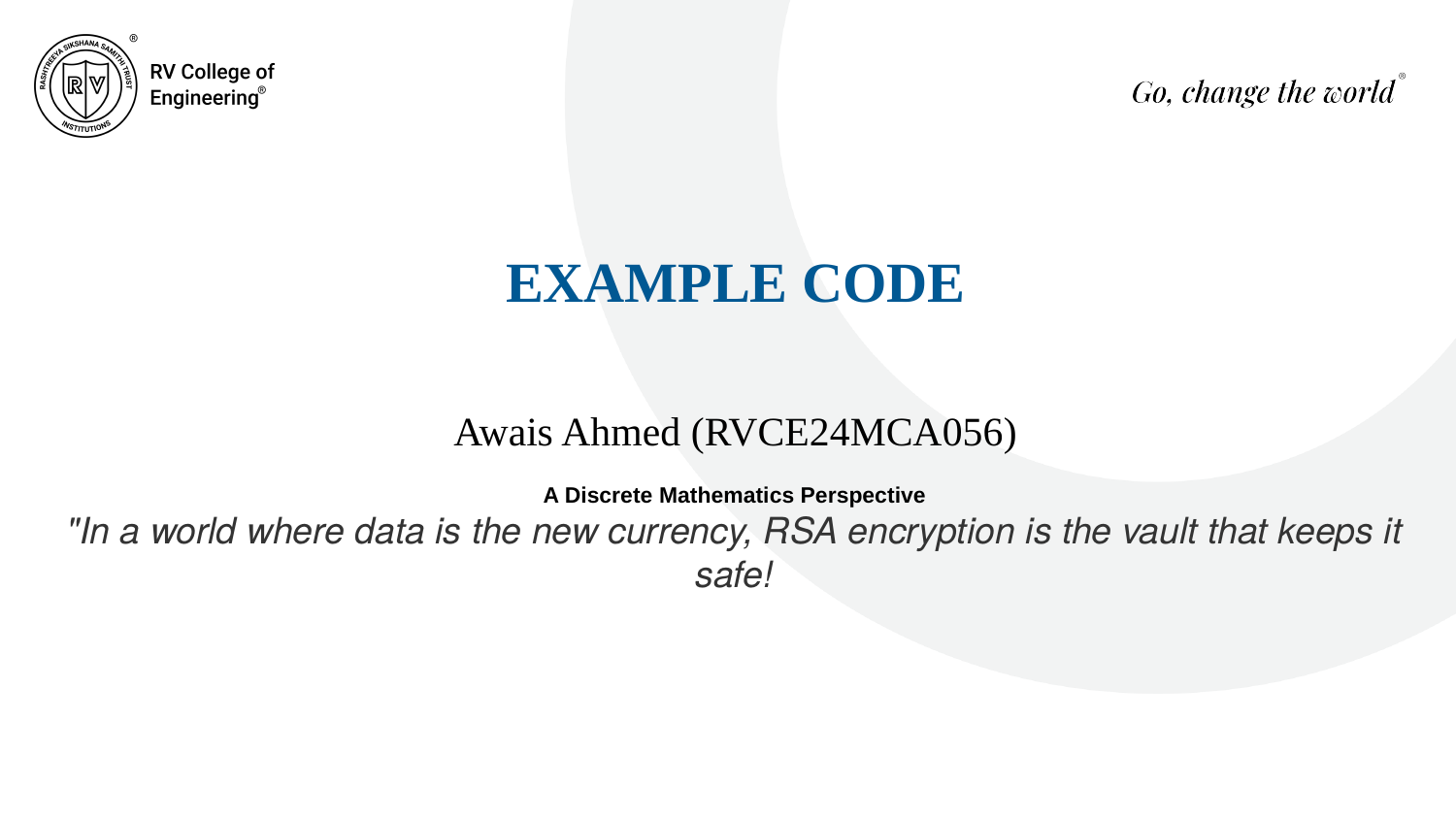

EXAMPLE CODE

Awais Ahmed (RVCE24MCA056)

A Discrete Mathematics Perspective
"In a world where data is the new currency, RSA encryption is the vault that keeps it safe!